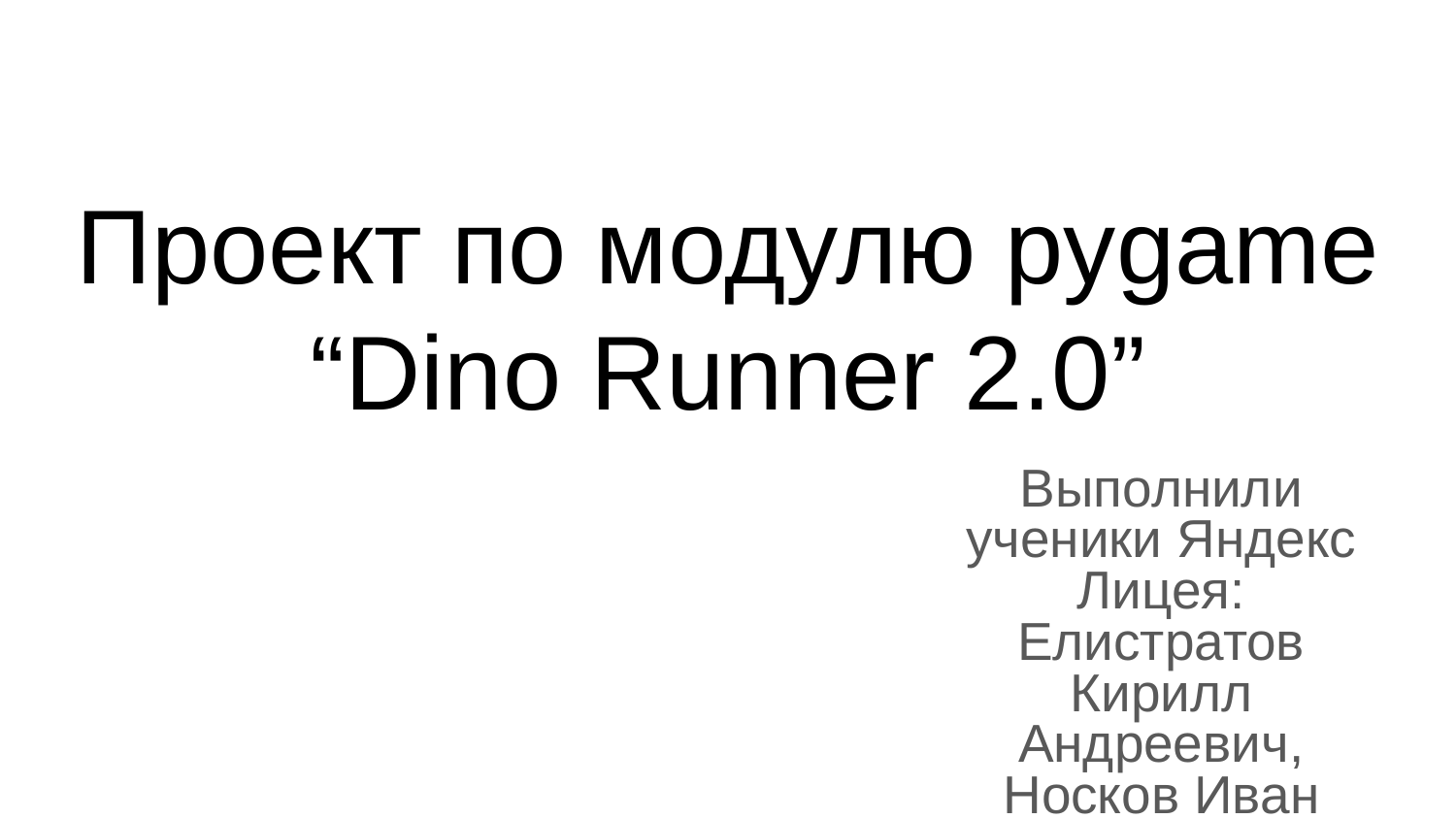

# Проект по модулю pygame
“Dino Runner 2.0”
Выполнили ученики Яндекс Лицея:
Елистратов Кирилл Андреевич,
Носков Иван Сергеевич